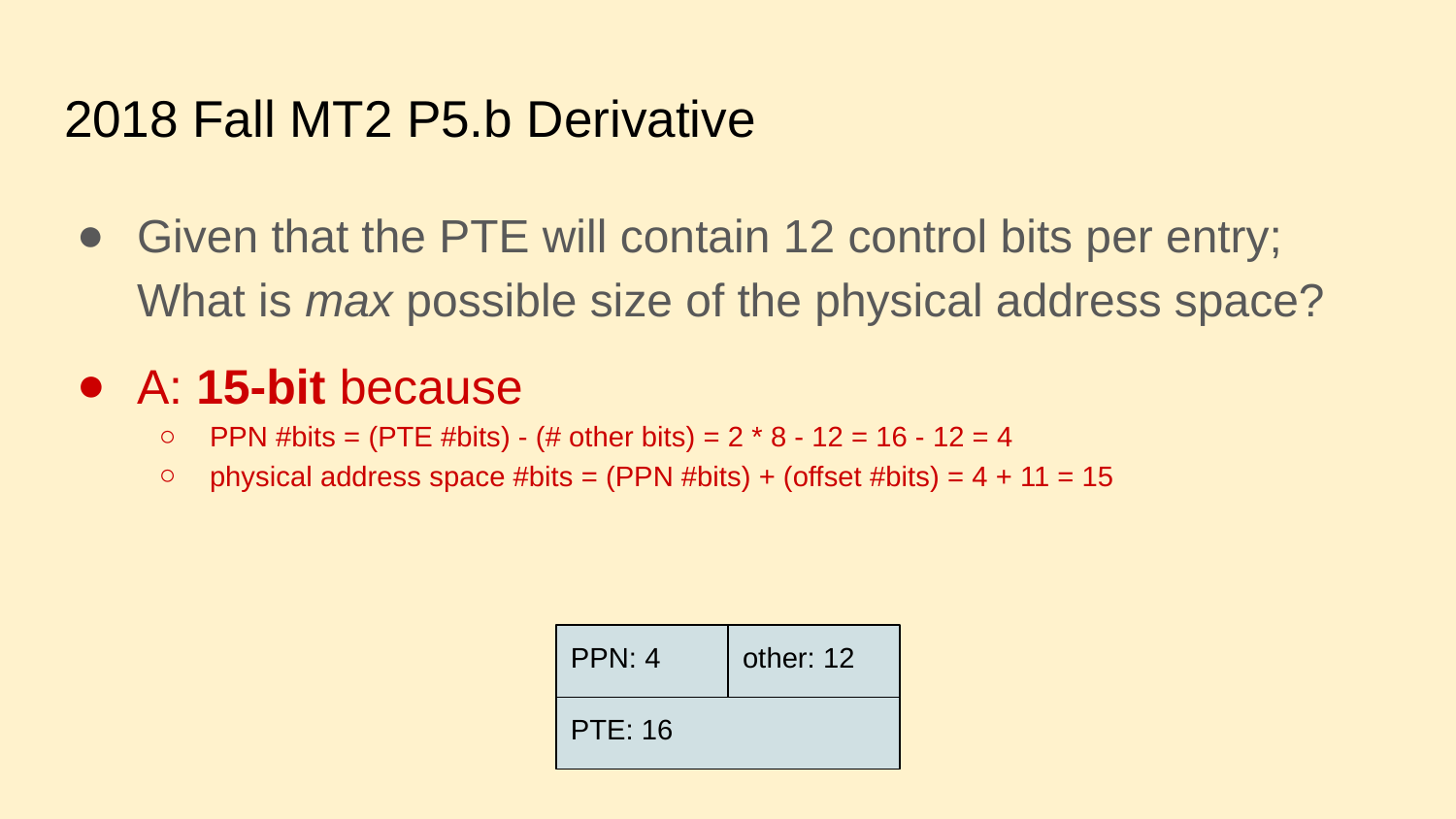

# 2018 Fall MT2 P5.b Derivative
Given that the PTE will contain 12 control bits per entry;
What is max possible size of the physical address space?
A: 15-bit because
PPN #bits = (PTE #bits) - (# other bits) = 2 * 8 - 12 = 16 - 12 = 4
physical address space #bits = (PPN #bits) + (offset #bits) = 4 + 11 = 15
PPN: 4
other: 12
PTE: 16